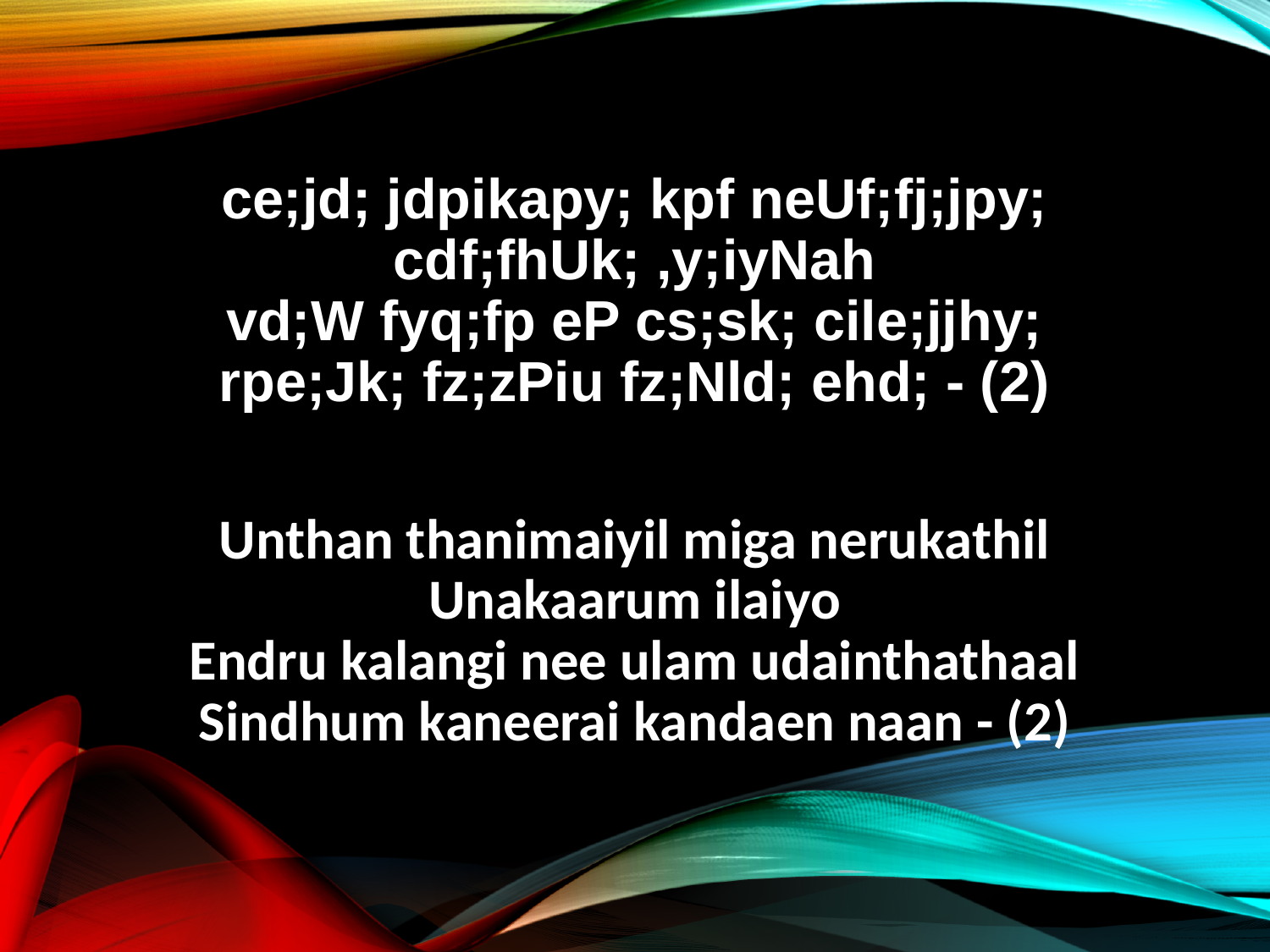

ce;jd; jdpikapy; kpf neUf;fj;jpy;
cdf;fhUk; ,y;iyNah
vd;W fyq;fp eP cs;sk; cile;jjhy;
rpe;Jk; fz;zPiu fz;Nld; ehd; - (2)

Unthan thanimaiyil miga nerukathil
Unakaarum ilaiyo
Endru kalangi nee ulam udainthathaal
Sindhum kaneerai kandaen naan - (2)